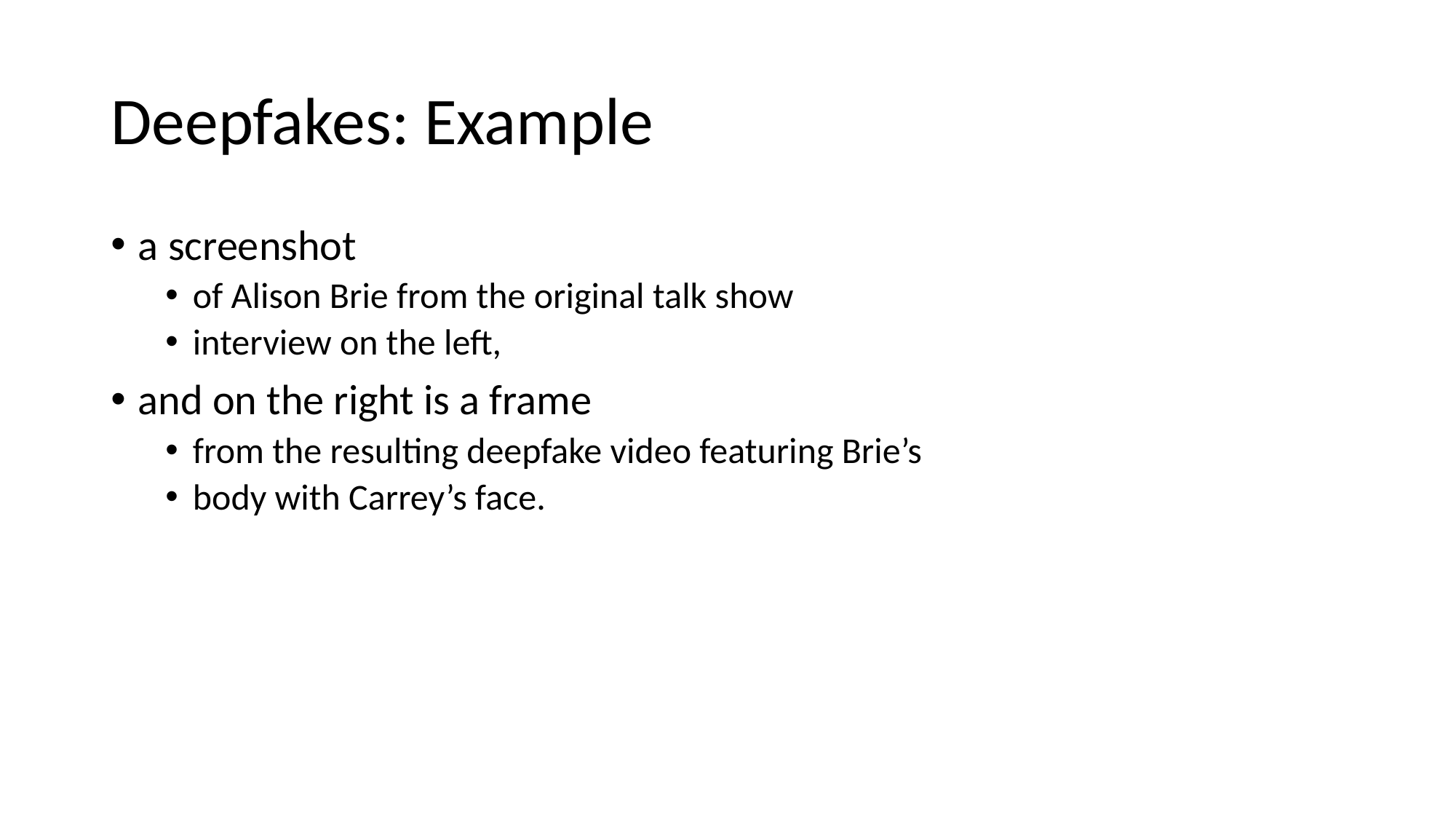

# Deepfakes: Example
a screenshot
of Alison Brie from the original talk show
interview on the left,
and on the right is a frame
from the resulting deepfake video featuring Brie’s
body with Carrey’s face.